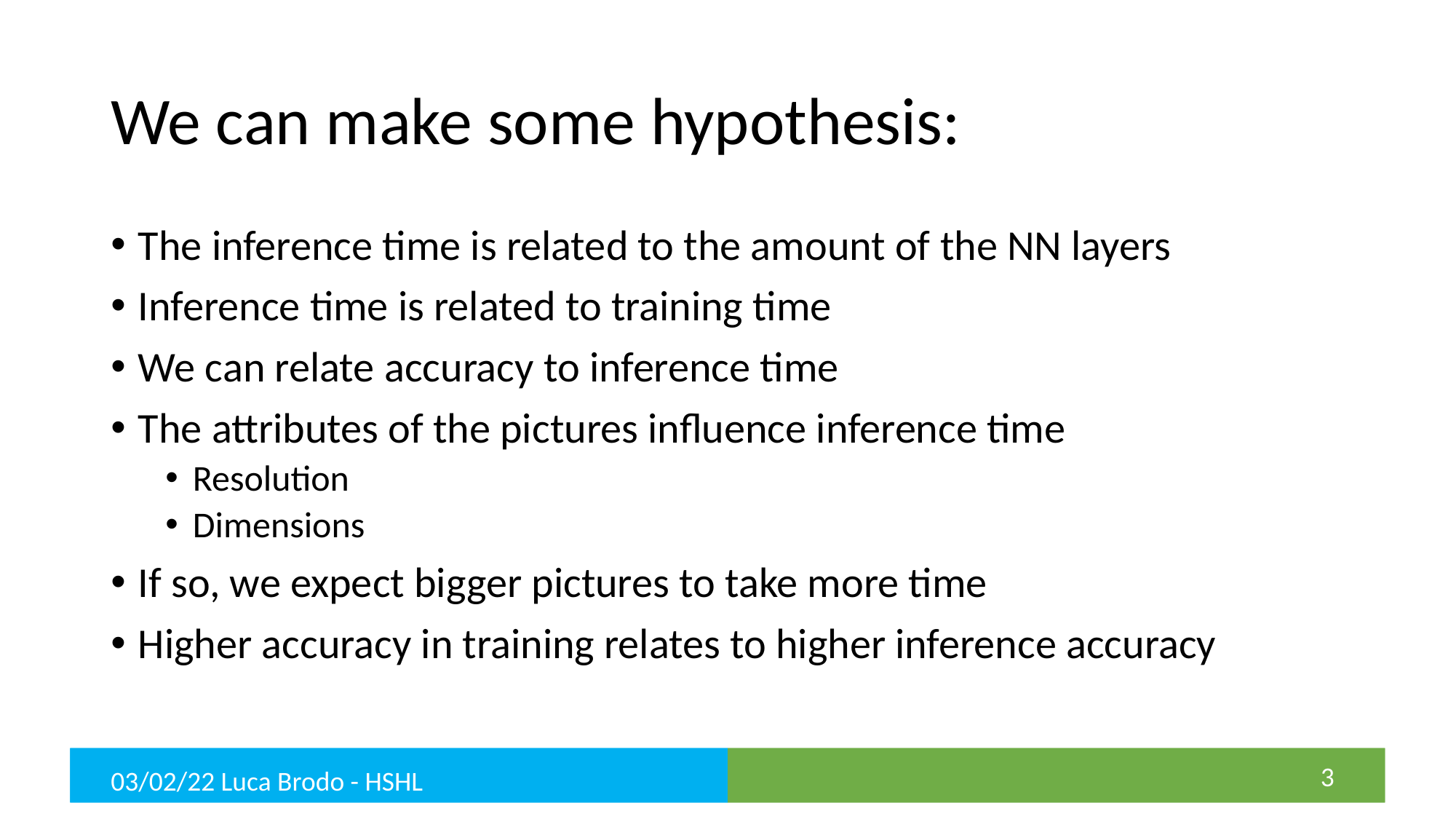

# We can make some hypothesis:
The inference time is related to the amount of the NN layers
Inference time is related to training time
We can relate accuracy to inference time
The attributes of the pictures influence inference time
Resolution
Dimensions
If so, we expect bigger pictures to take more time
Higher accuracy in training relates to higher inference accuracy

3
03/02/22 Luca Brodo - HSHL